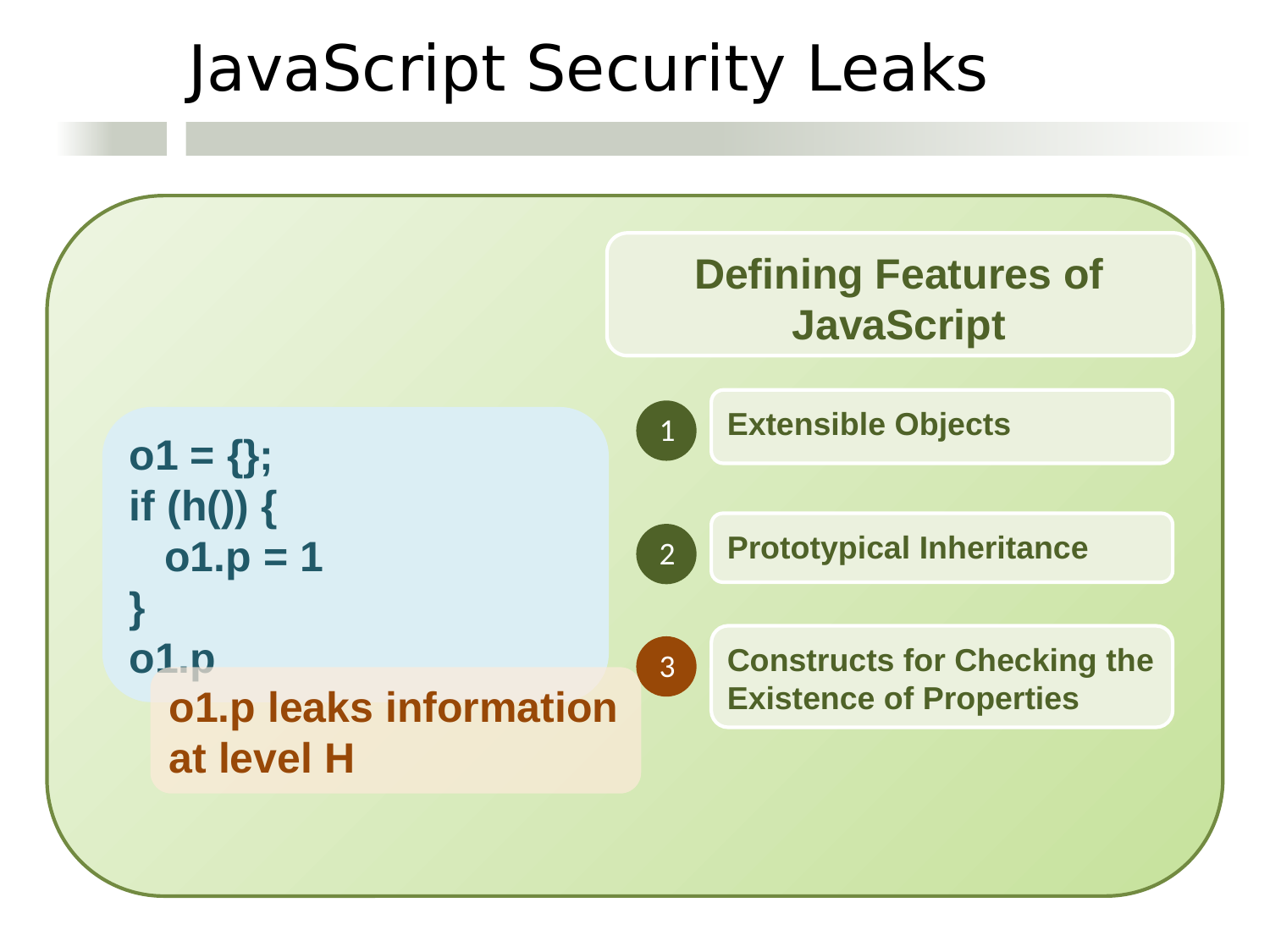

JavaScript Security Leaks

Defining Features of JavaScript

Extensible Objects

1
o1 = {};
if (h()) {
   o1.p = 1
}
o1.p

Prototypical Inheritance

2

Constructs for Checking the Existence of Properties

3
o1.p leaks information at level H